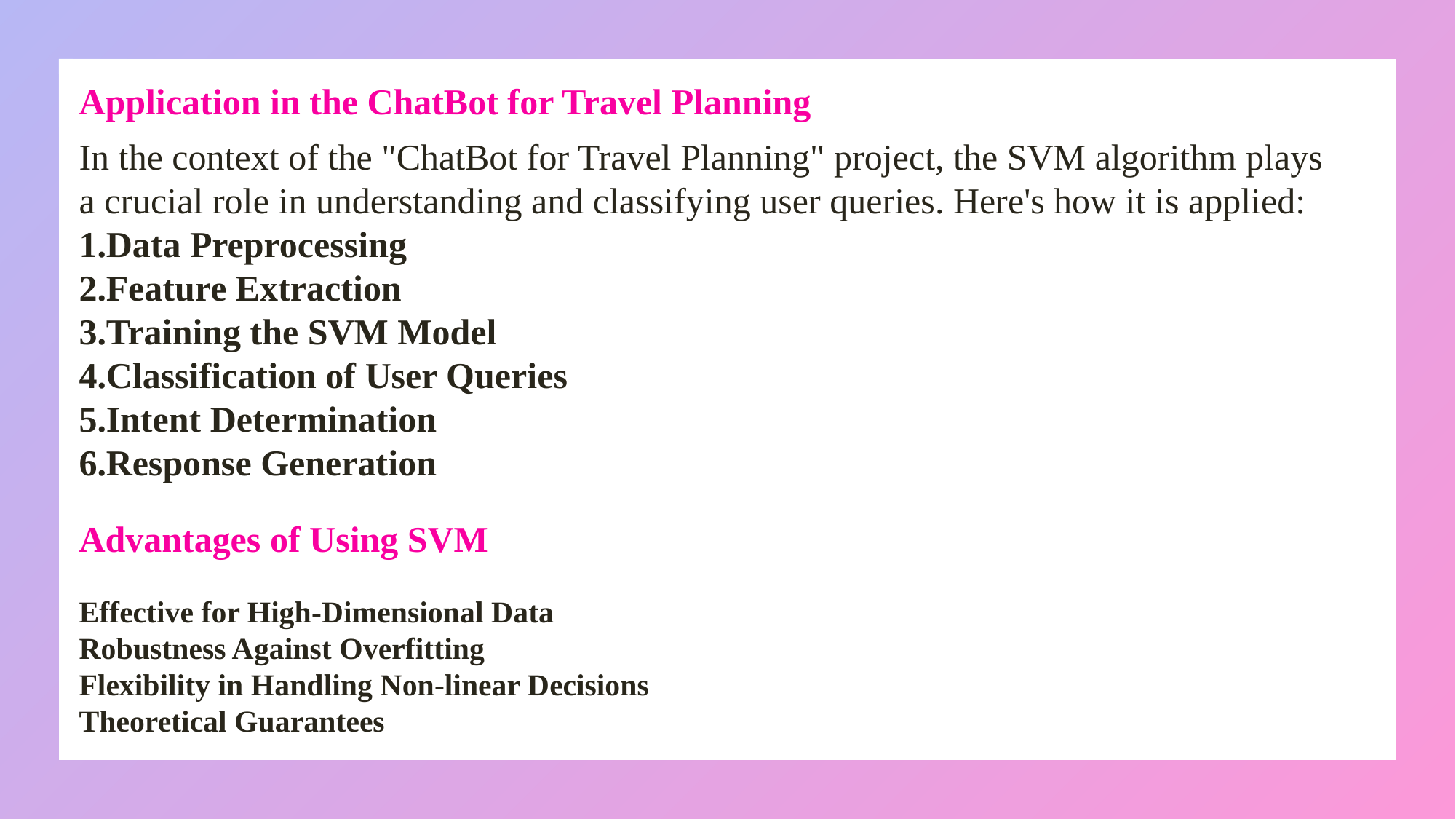

Application in the ChatBot for Travel Planning
In the context of the "ChatBot for Travel Planning" project, the SVM algorithm plays a crucial role in understanding and classifying user queries. Here's how it is applied:
Data Preprocessing
Feature Extraction
Training the SVM Model
Classification of User Queries
Intent Determination
Response Generation

Advantages of Using SVM

Effective for High-Dimensional Data
Robustness Against Overfitting
Flexibility in Handling Non-linear Decisions
Theoretical Guarantees